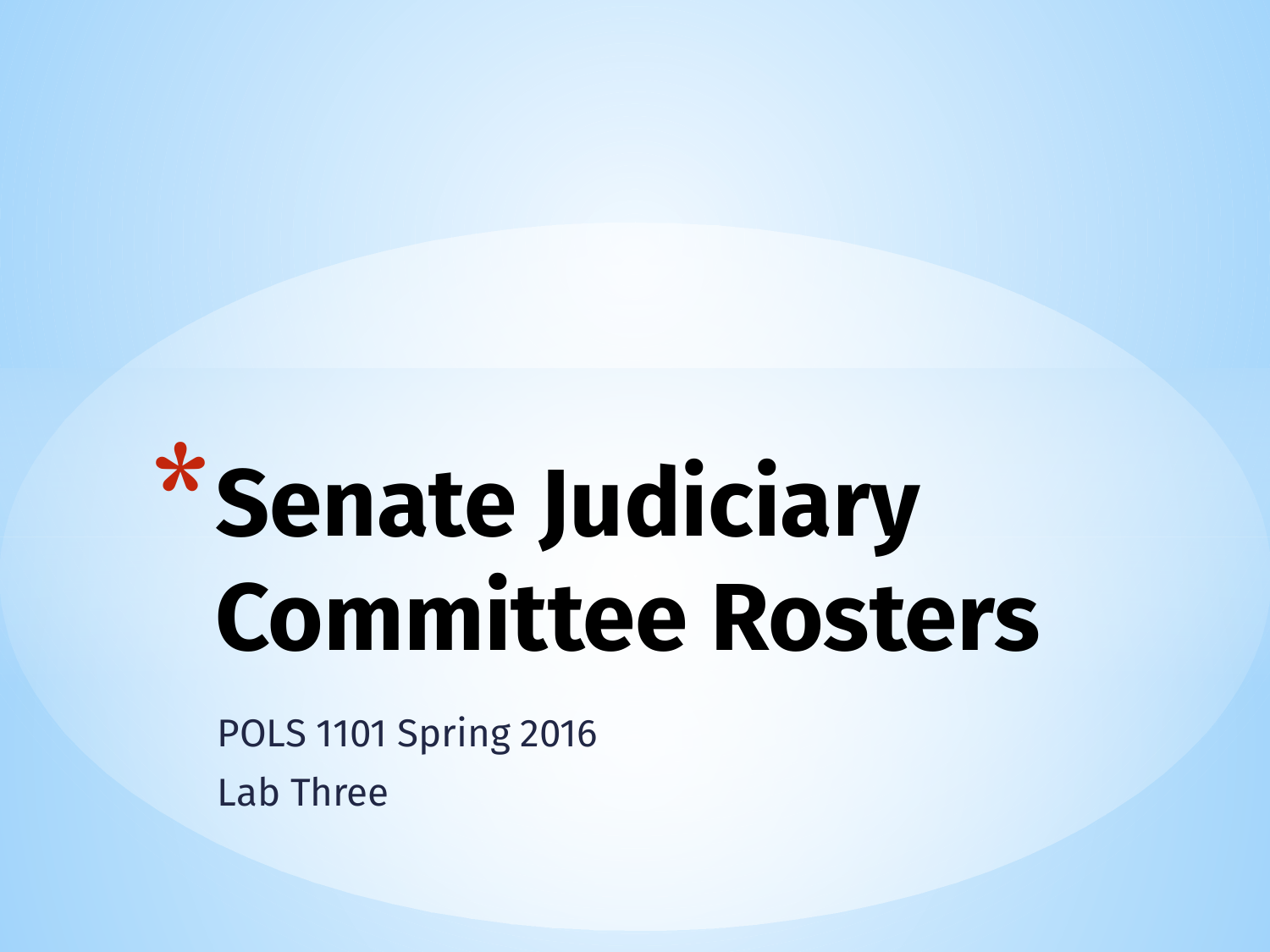

# Senate Judiciary Committee Rosters
POLS 1101 Spring 2016
Lab Three